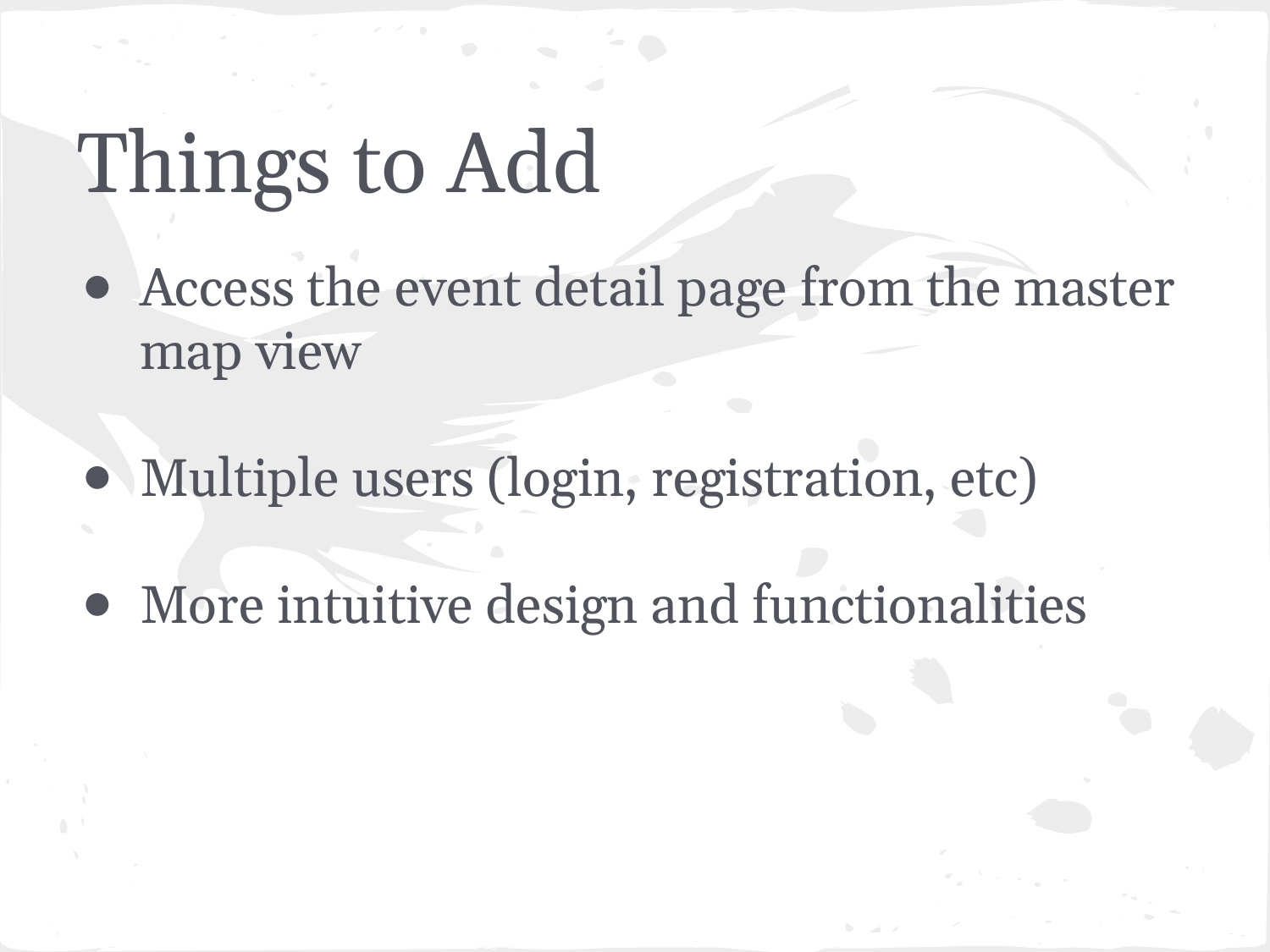

# Things to Add
Access the event detail page from the master map view

Multiple users (login, registration, etc)

More intuitive design and functionalities